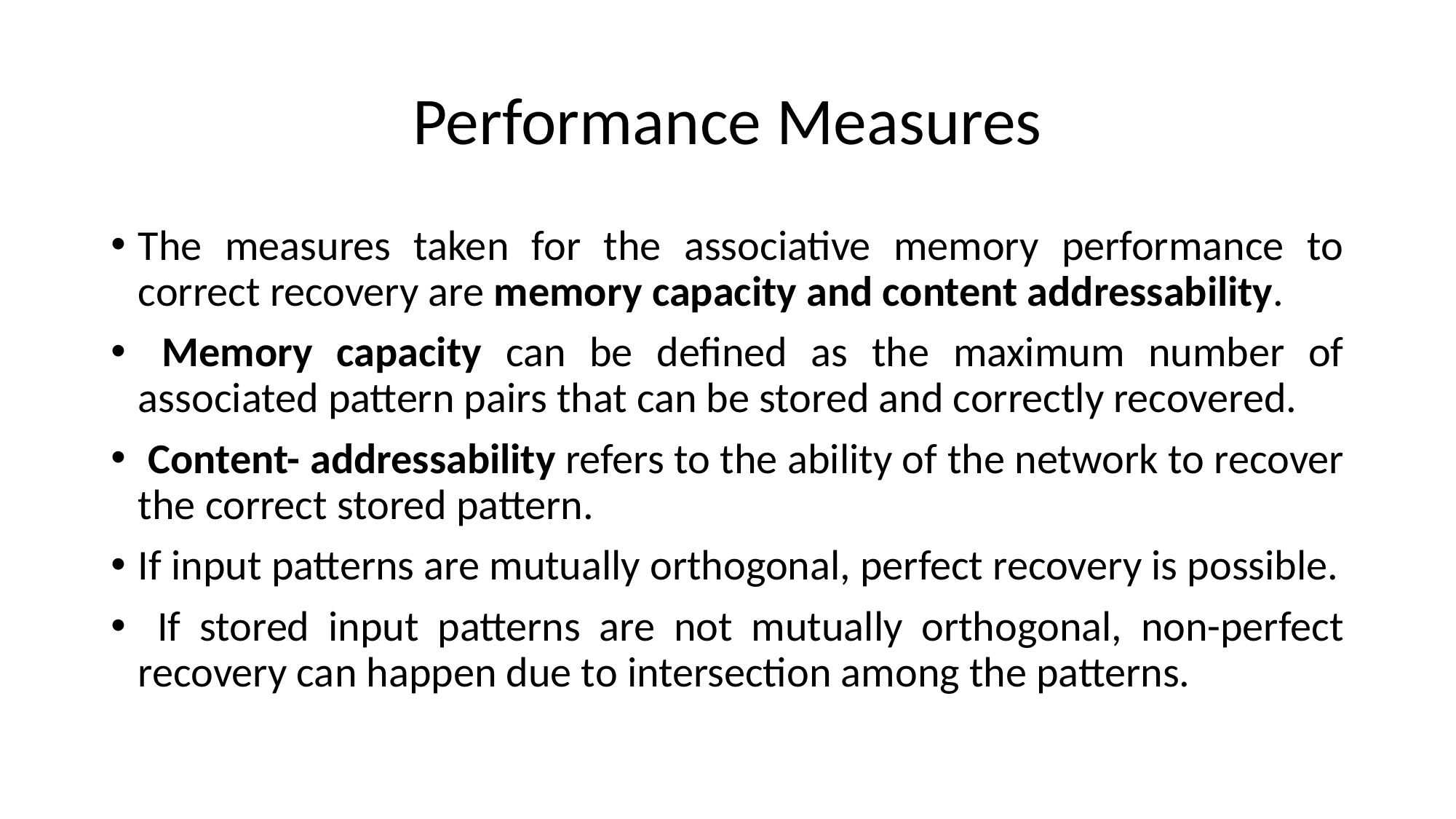

# Performance Measures
The measures taken for the associative memory performance to correct recovery are memory capacity and content addressability.
 Memory capacity can be defined as the maximum number of associated pattern pairs that can be stored and correctly recovered.
 Content- addressability refers to the ability of the network to recover the correct stored pattern.
If input patterns are mutually orthogonal, perfect recovery is possible.
 If stored input patterns are not mutually orthogonal, non-perfect recovery can happen due to intersection among the patterns.